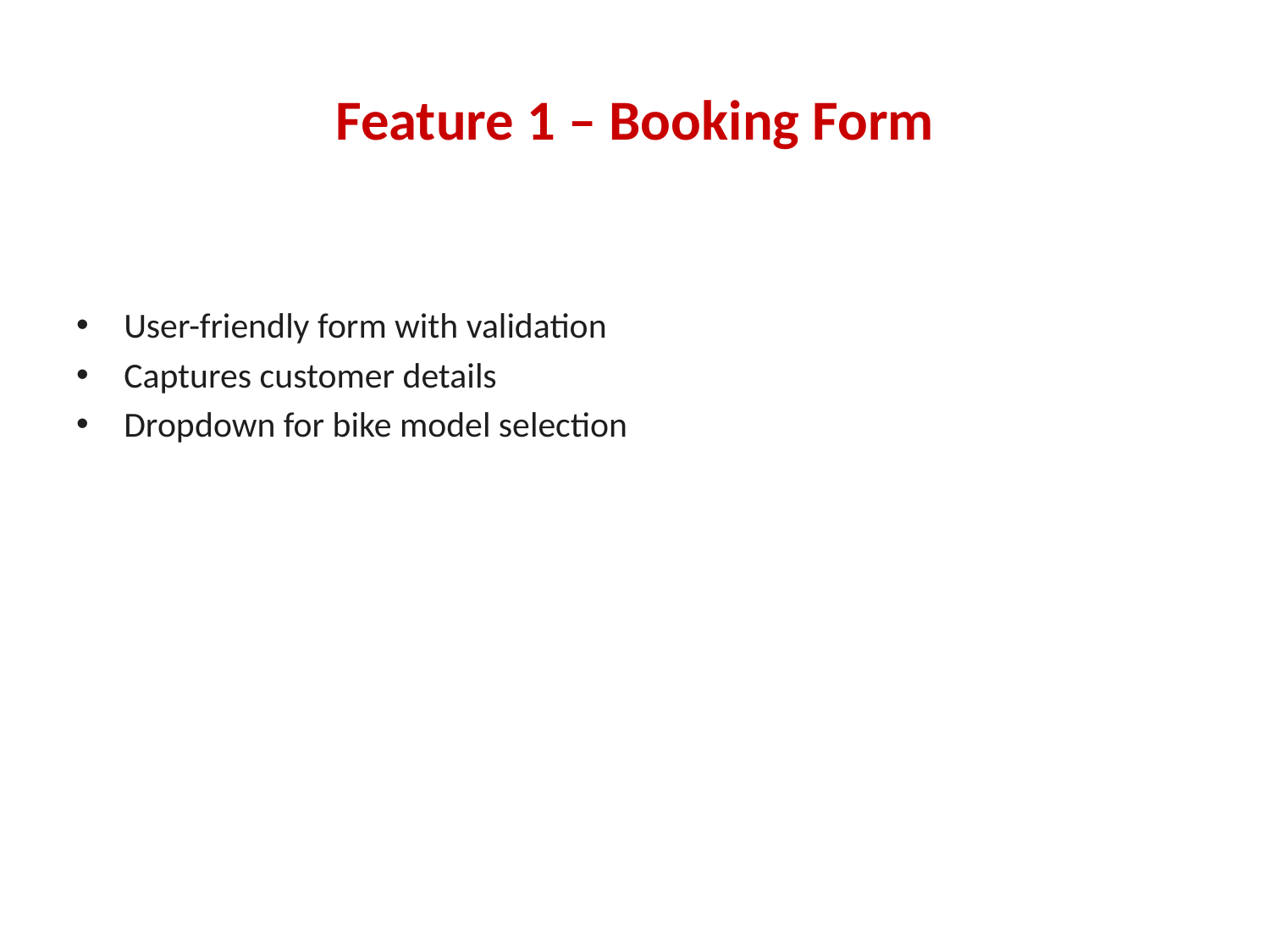

# Feature 1 – Booking Form

User-friendly form with validation
Captures customer details
Dropdown for bike model selection